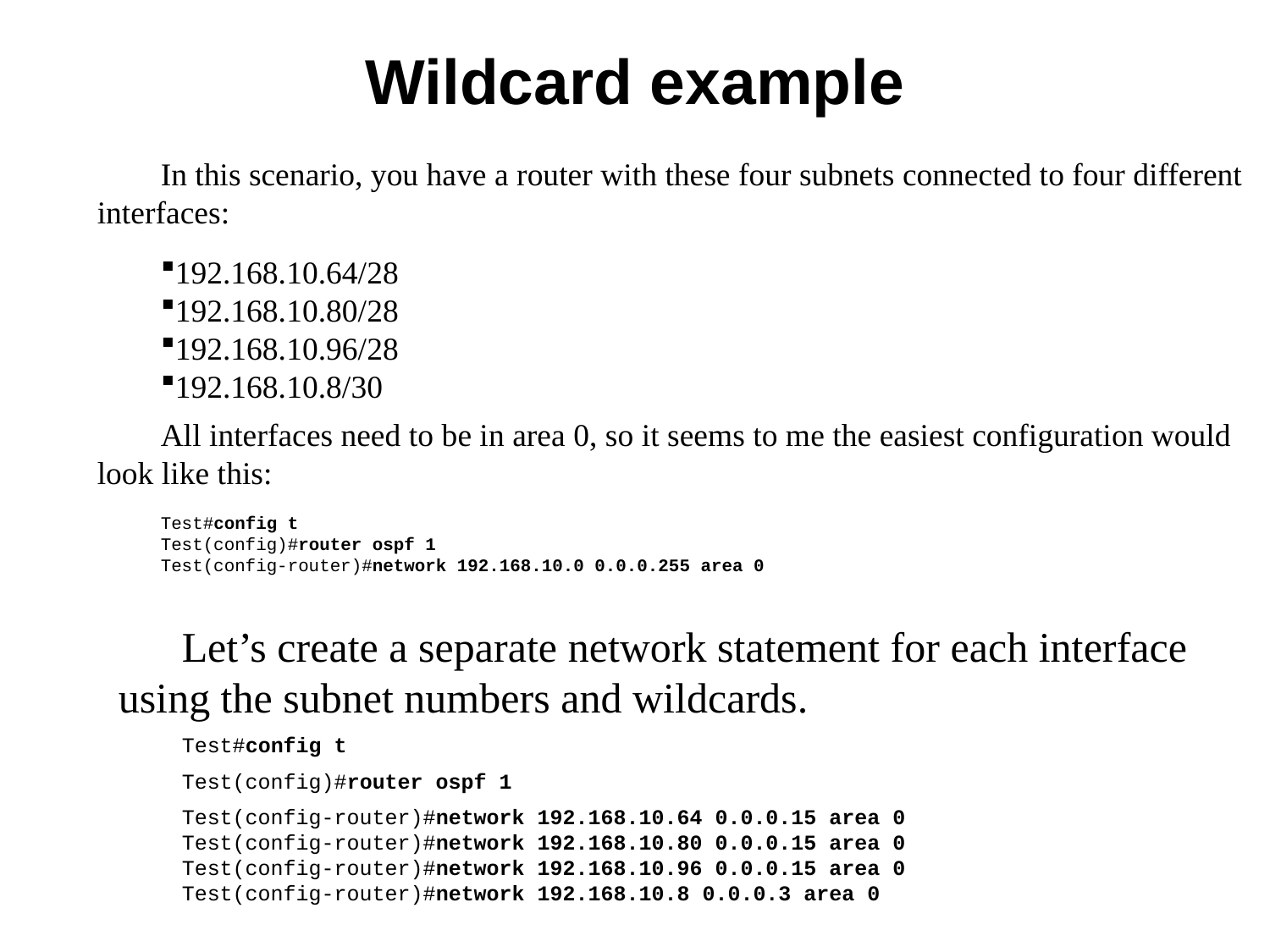

# Wildcard example
In this scenario, you have a router with these four subnets connected to four different interfaces:
192.168.10.64/28
192.168.10.80/28
192.168.10.96/28
192.168.10.8/30
All interfaces need to be in area 0, so it seems to me the easiest configuration would look like this:
Test#config t
Test(config)#router ospf 1
Test(config-router)#network 192.168.10.0 0.0.0.255 area 0
Let’s create a separate network statement for each interface using the subnet numbers and wildcards.
Test#config t
Test(config)#router ospf 1
Test(config-router)#network 192.168.10.64 0.0.0.15 area 0
Test(config-router)#network 192.168.10.80 0.0.0.15 area 0
Test(config-router)#network 192.168.10.96 0.0.0.15 area 0
Test(config-router)#network 192.168.10.8 0.0.0.3 area 0